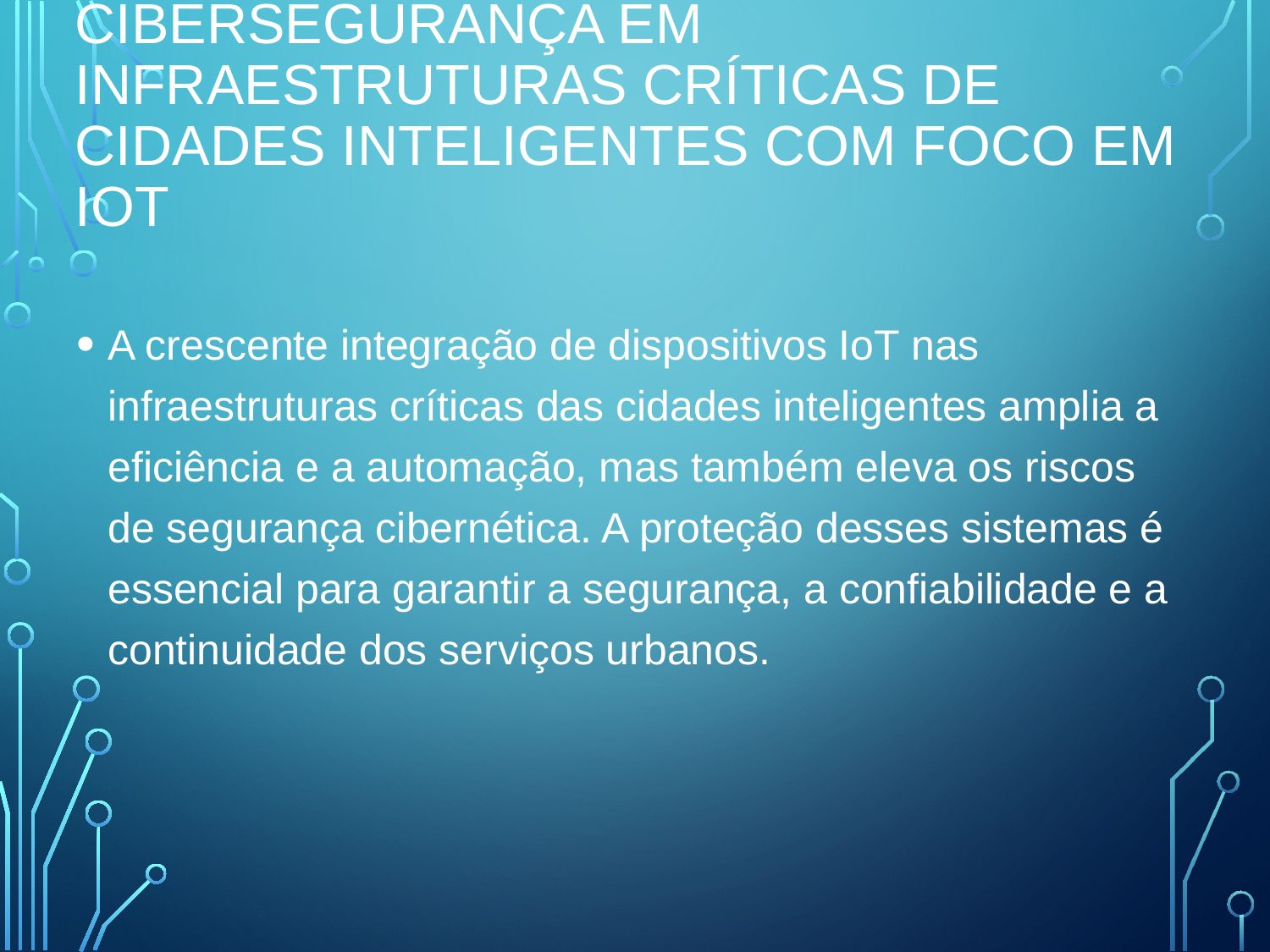

# Cibersegurança em Infraestruturas Críticas de Cidades Inteligentes com foco em IoT
A crescente integração de dispositivos IoT nas infraestruturas críticas das cidades inteligentes amplia a eficiência e a automação, mas também eleva os riscos de segurança cibernética. A proteção desses sistemas é essencial para garantir a segurança, a confiabilidade e a continuidade dos serviços urbanos.